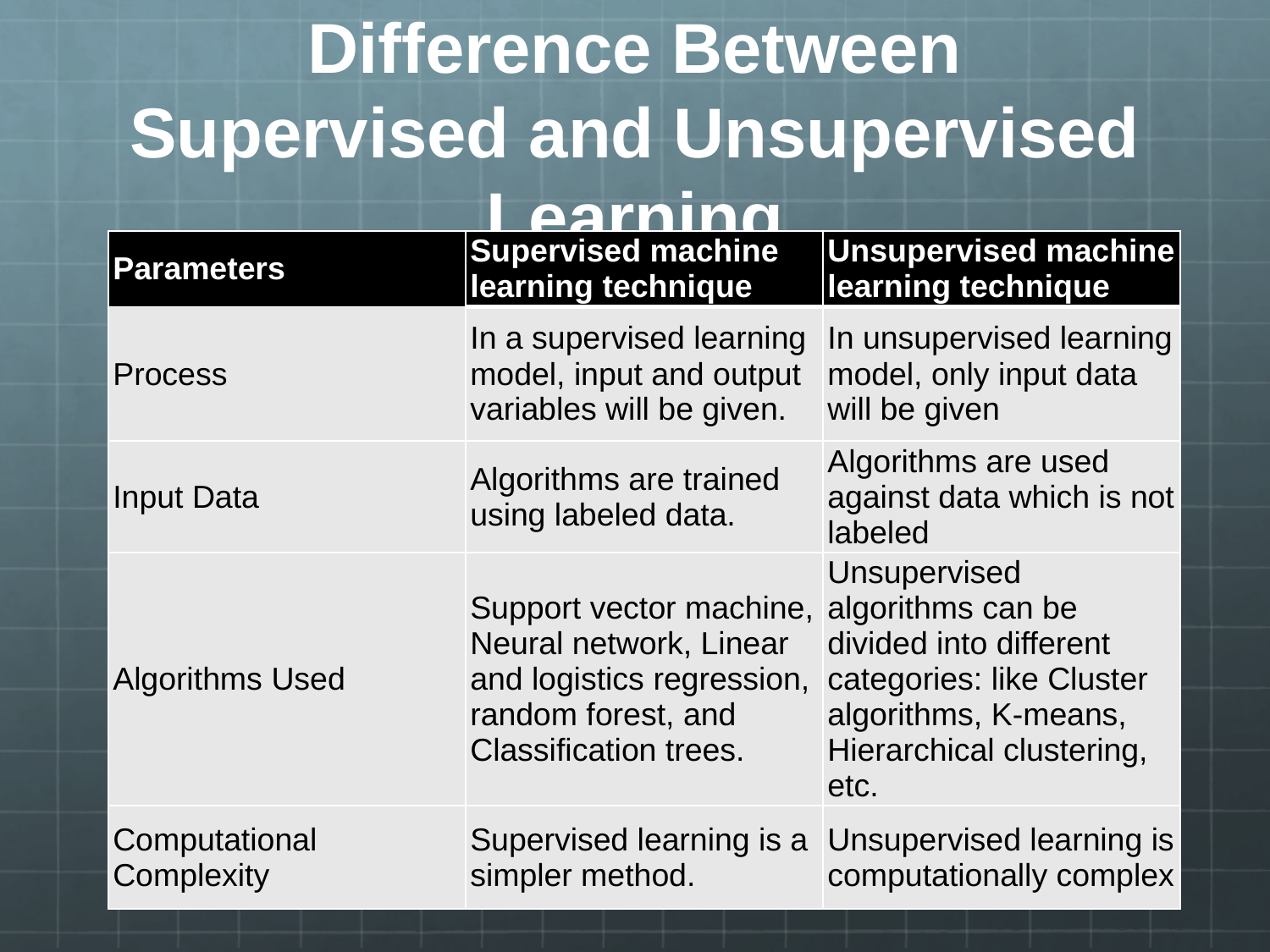

# Difference Between Supervised and Unsupervised Learning
| Parameters | Supervised machine learning technique | Unsupervised machine learning technique |
| --- | --- | --- |
| Process | In a supervised learning model, input and output variables will be given. | In unsupervised learning model, only input data will be given |
| Input Data | Algorithms are trained using labeled data. | Algorithms are used against data which is not labeled |
| Algorithms Used | Support vector machine, Neural network, Linear and logistics regression, random forest, and Classification trees. | Unsupervised algorithms can be divided into different categories: like Cluster algorithms, K-means, Hierarchical clustering, etc. |
| Computational Complexity | Supervised learning is a simpler method. | Unsupervised learning is computationally complex |